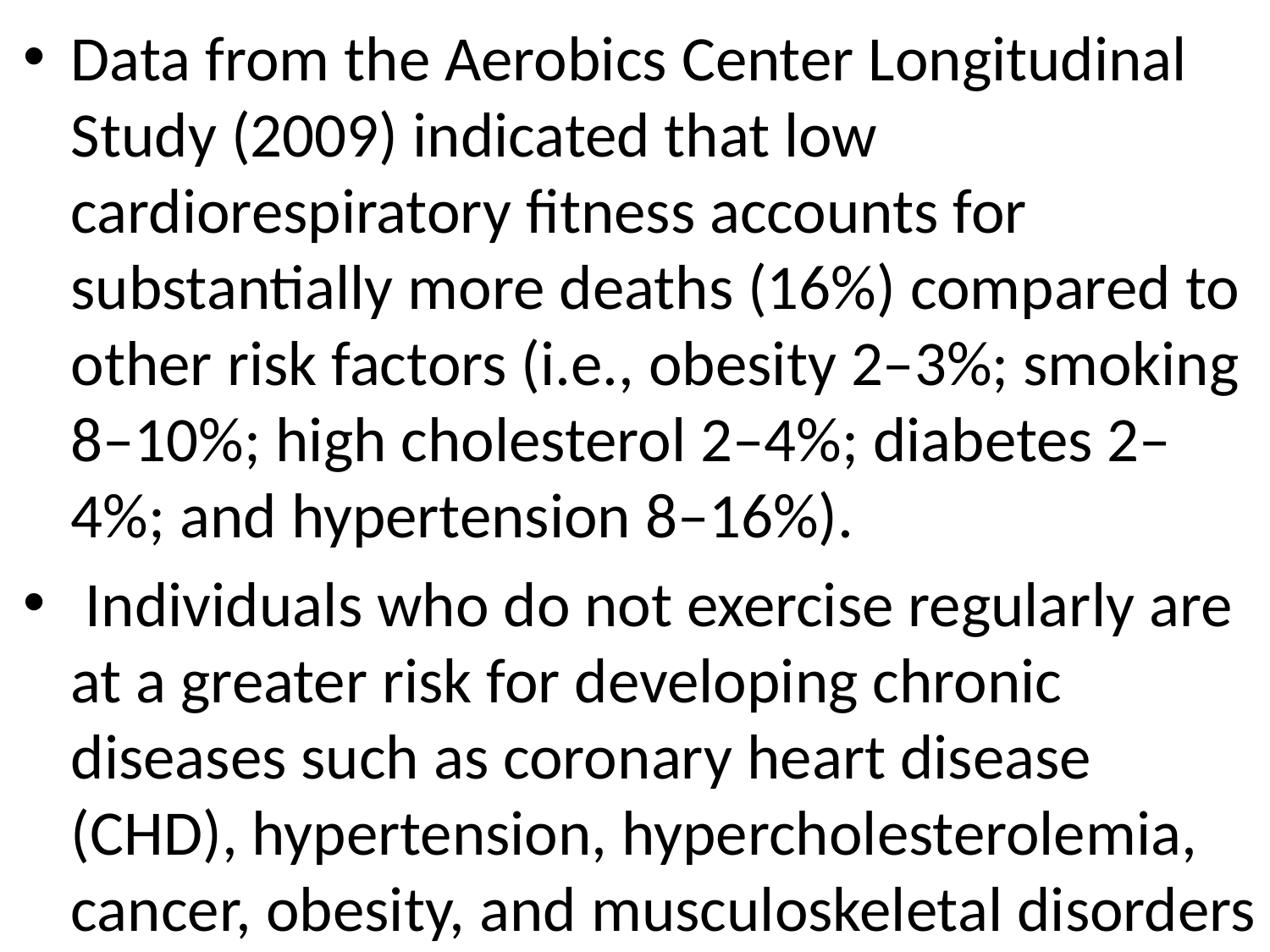

#
Data from the Aerobics Center Longitudinal Study (2009) indicated that low cardiorespiratory fitness accounts for substantially more deaths (16%) compared to other risk factors (i.e., obesity 2–3%; smoking 8–10%; high cholesterol 2–4%; diabetes 2–4%; and hypertension 8–16%).
 Individuals who do not exercise regularly are at a greater risk for developing chronic diseases such as coronary heart disease (CHD), hypertension, hypercholesterolemia, cancer, obesity, and musculoskeletal disorders